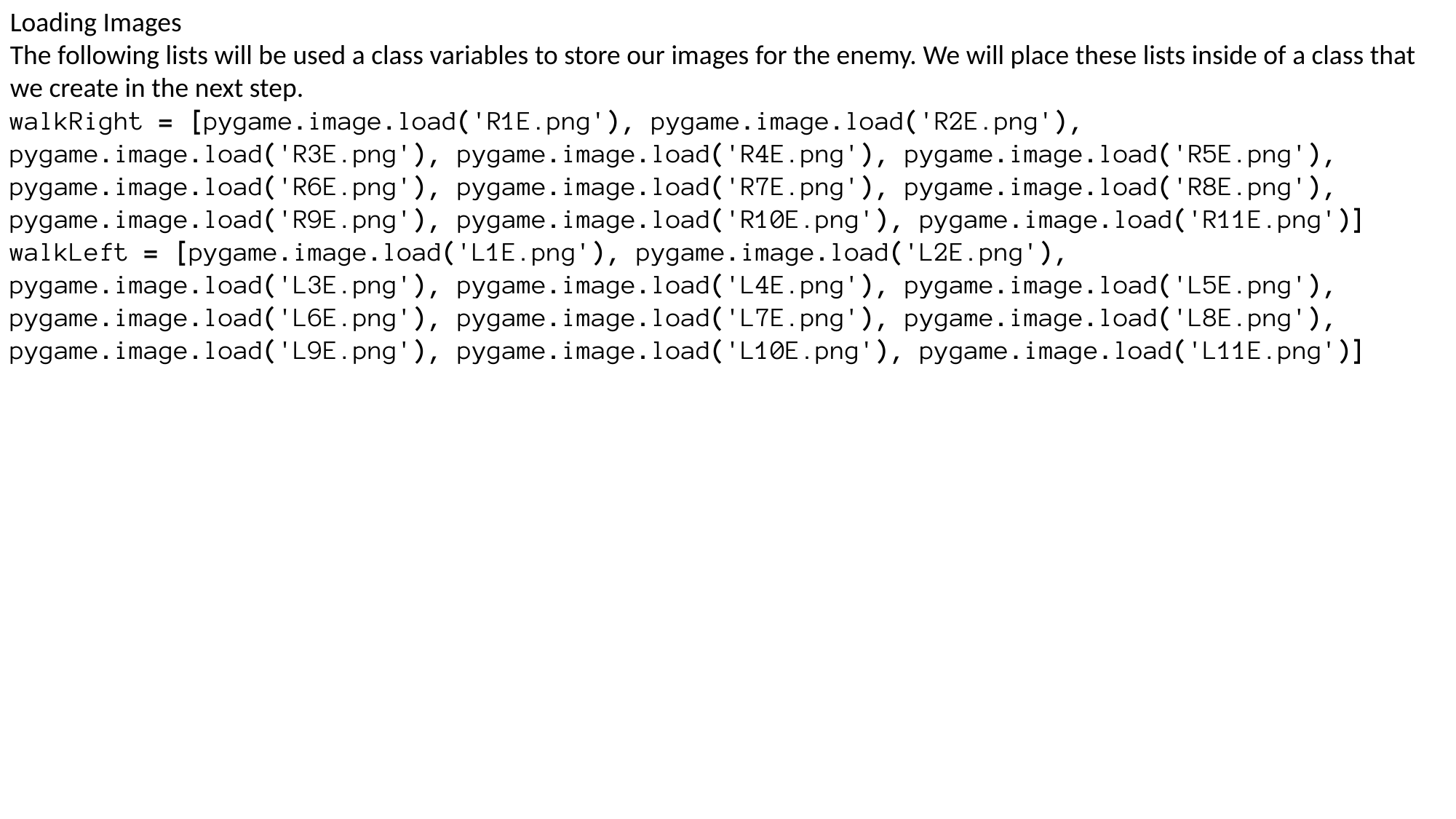

Loading Images
The following lists will be used a class variables to store our images for the enemy. We will place these lists inside of a class that we create in the next step.
walkRight = [pygame.image.load('R1E.png'), pygame.image.load('R2E.png'), pygame.image.load('R3E.png'), pygame.image.load('R4E.png'), pygame.image.load('R5E.png'), pygame.image.load('R6E.png'), pygame.image.load('R7E.png'), pygame.image.load('R8E.png'), pygame.image.load('R9E.png'), pygame.image.load('R10E.png'), pygame.image.load('R11E.png')]
walkLeft = [pygame.image.load('L1E.png'), pygame.image.load('L2E.png'), pygame.image.load('L3E.png'), pygame.image.load('L4E.png'), pygame.image.load('L5E.png'), pygame.image.load('L6E.png'), pygame.image.load('L7E.png'), pygame.image.load('L8E.png'), pygame.image.load('L9E.png'), pygame.image.load('L10E.png'), pygame.image.load('L11E.png')]